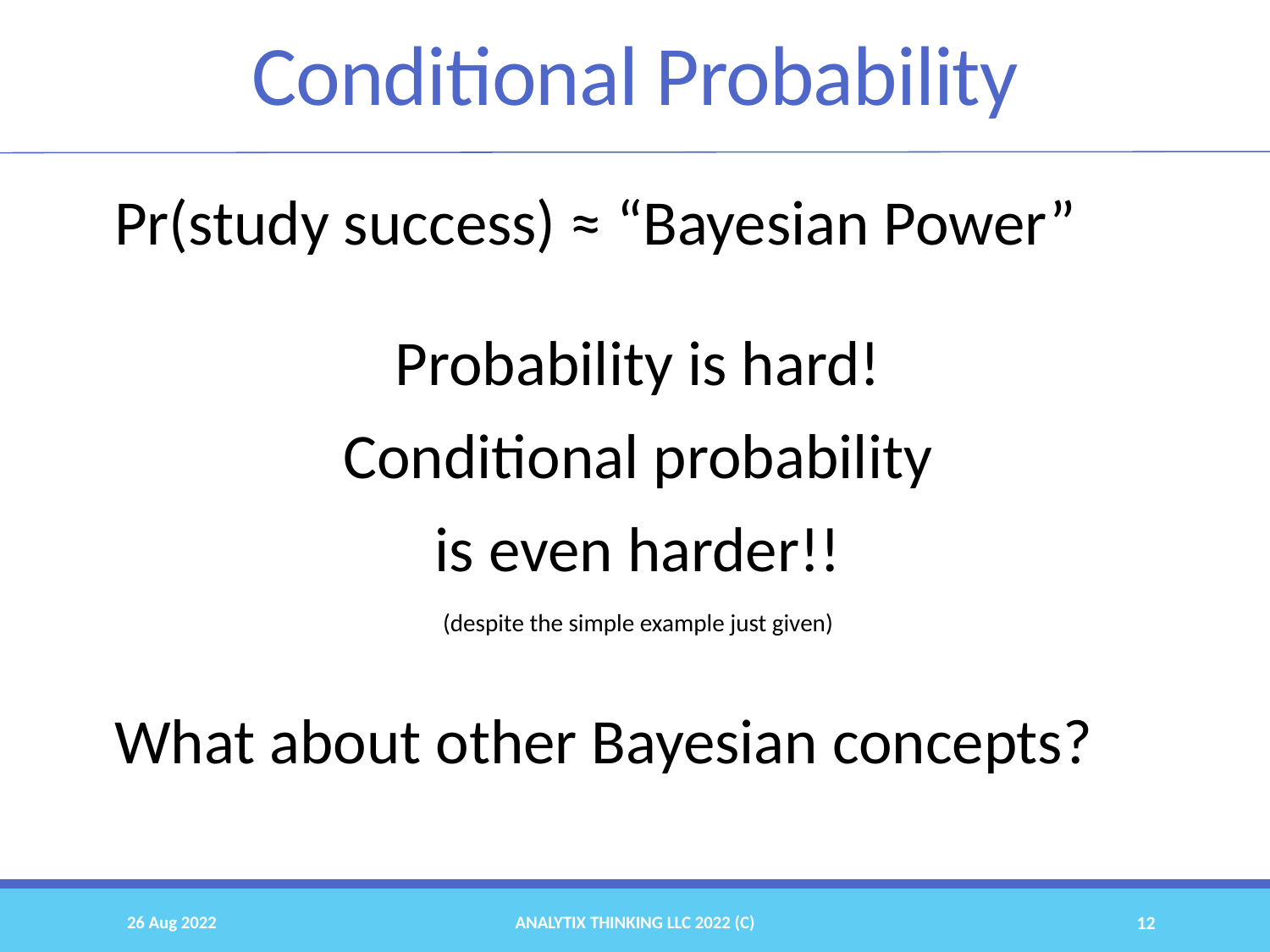

# Conditional Probability
Pr(study success) ≈ “Bayesian Power”

Probability is hard!
Conditional probability
is even harder!!
(despite the simple example just given)

What about other Bayesian concepts?

26 Aug 2022
Analytix Thinking LLC 2022 (C)
12